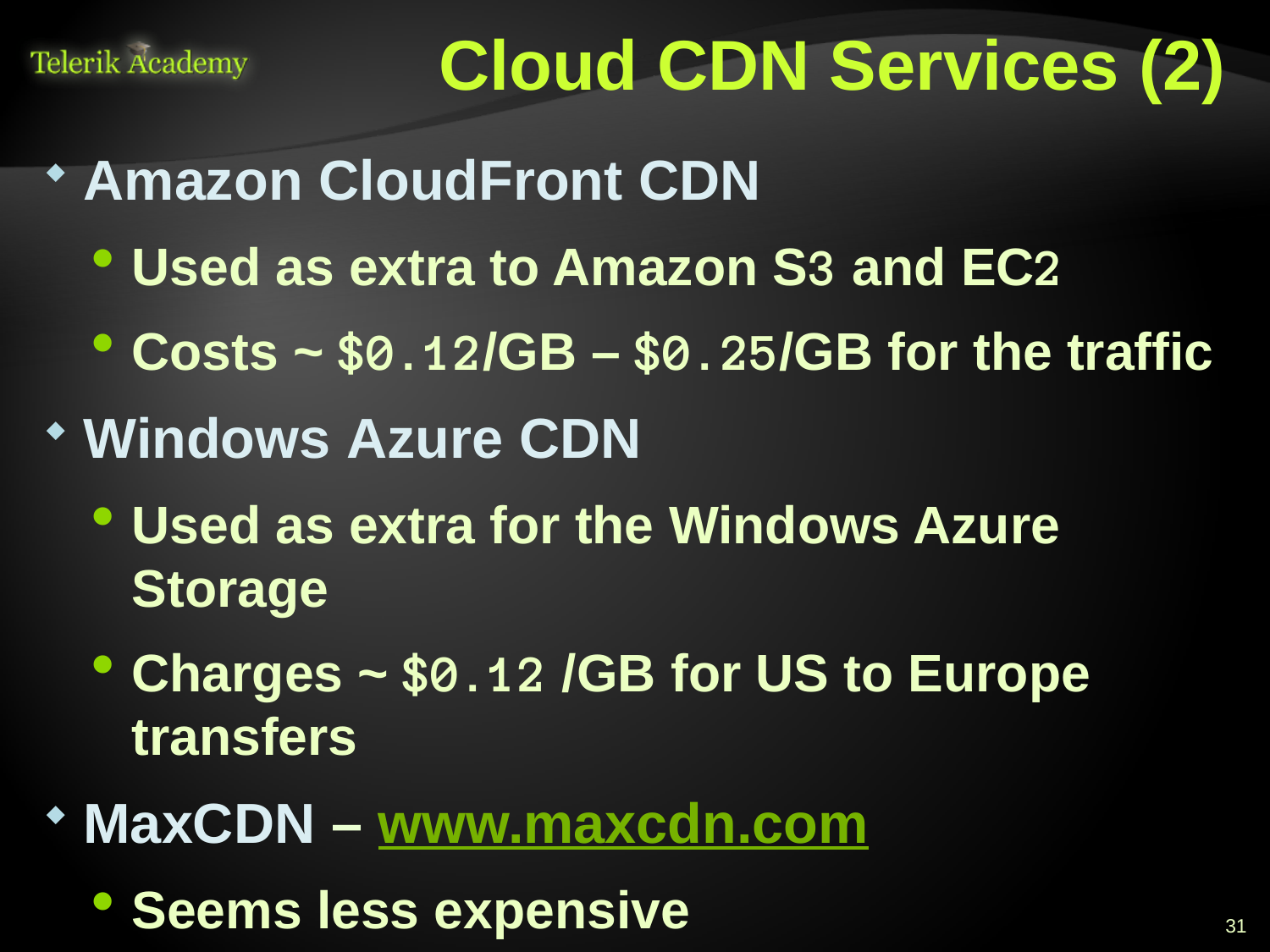

# Cloud CDN Services (2)
Amazon CloudFront CDN
Used as extra to Amazon S3 and EC2
Costs ~ $0.12/GB – $0.25/GB for the traffic
Windows Azure CDN
Used as extra for the Windows Azure Storage
Charges ~ $0.12 /GB for US to Europe transfers
MaxCDN – www.maxcdn.com
Seems less expensive
~ $0.02/GB-$0.07/GB (min 1 TB traffic for $40)
31